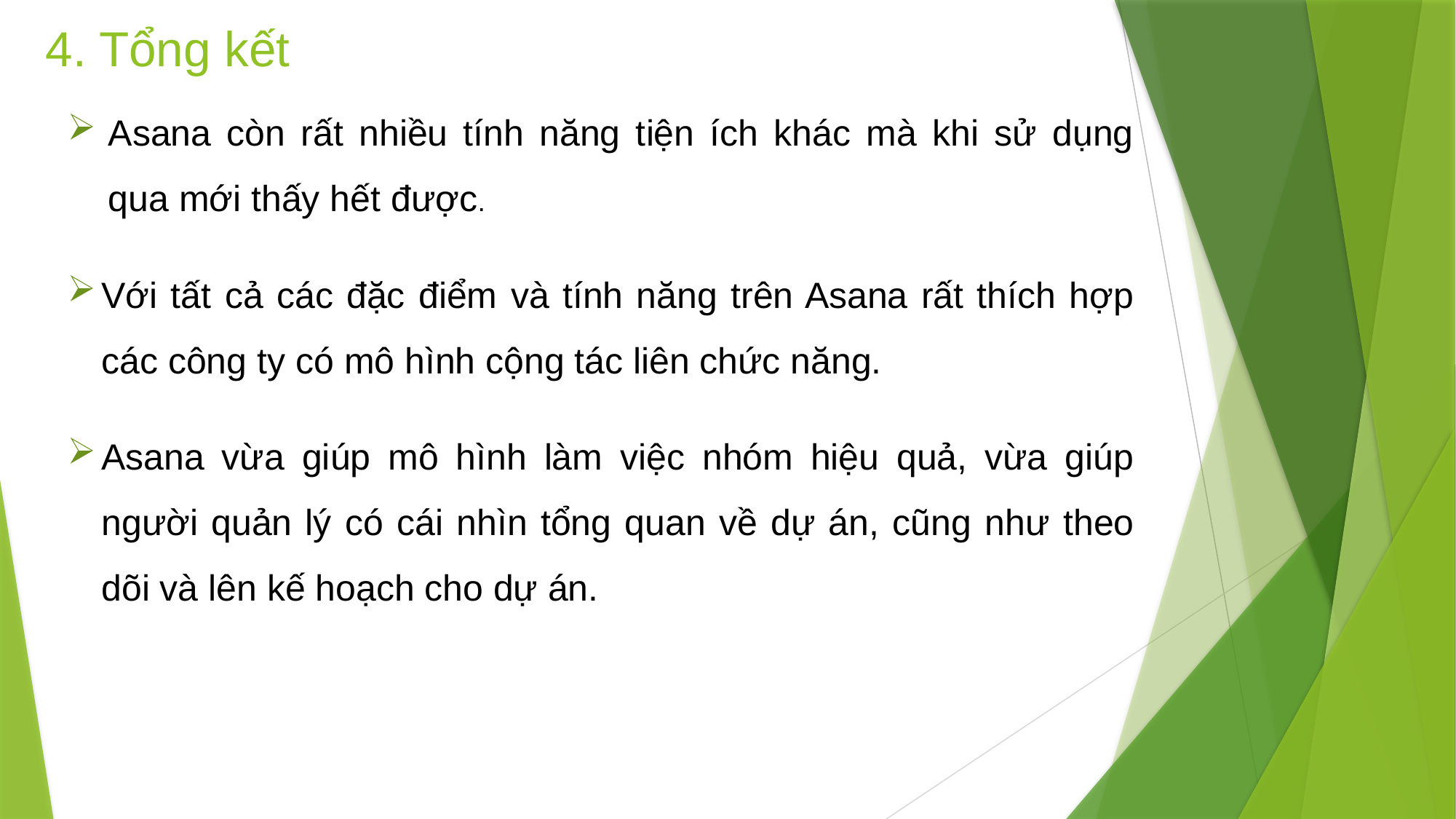

# 4. Tổng kết
Asana còn rất nhiều tính năng tiện ích khác mà khi sử dụng qua mới thấy hết được.
Với tất cả các đặc điểm và tính năng trên Asana rất thích hợp các công ty có mô hình cộng tác liên chức năng.
Asana vừa giúp mô hình làm việc nhóm hiệu quả, vừa giúp người quản lý có cái nhìn tổng quan về dự án, cũng như theo dõi và lên kế hoạch cho dự án.